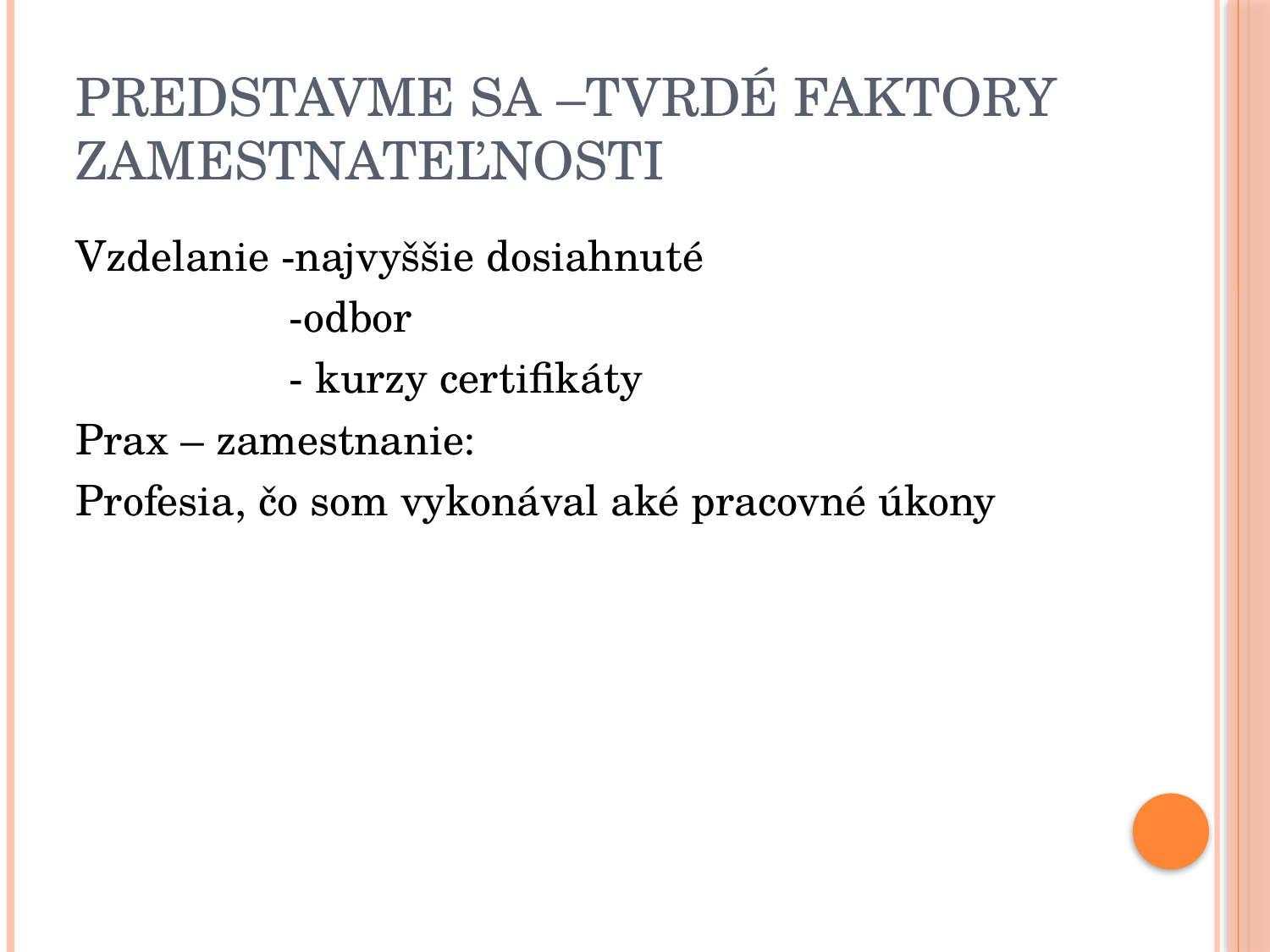

# Predstavme sa –tvrdé faktory zamestnateľnosti
Vzdelanie -najvyššie dosiahnuté
                  -odbor
                  - kurzy certifikáty
Prax – zamestnanie:
Profesia, čo som vykonával aké pracovné úkony